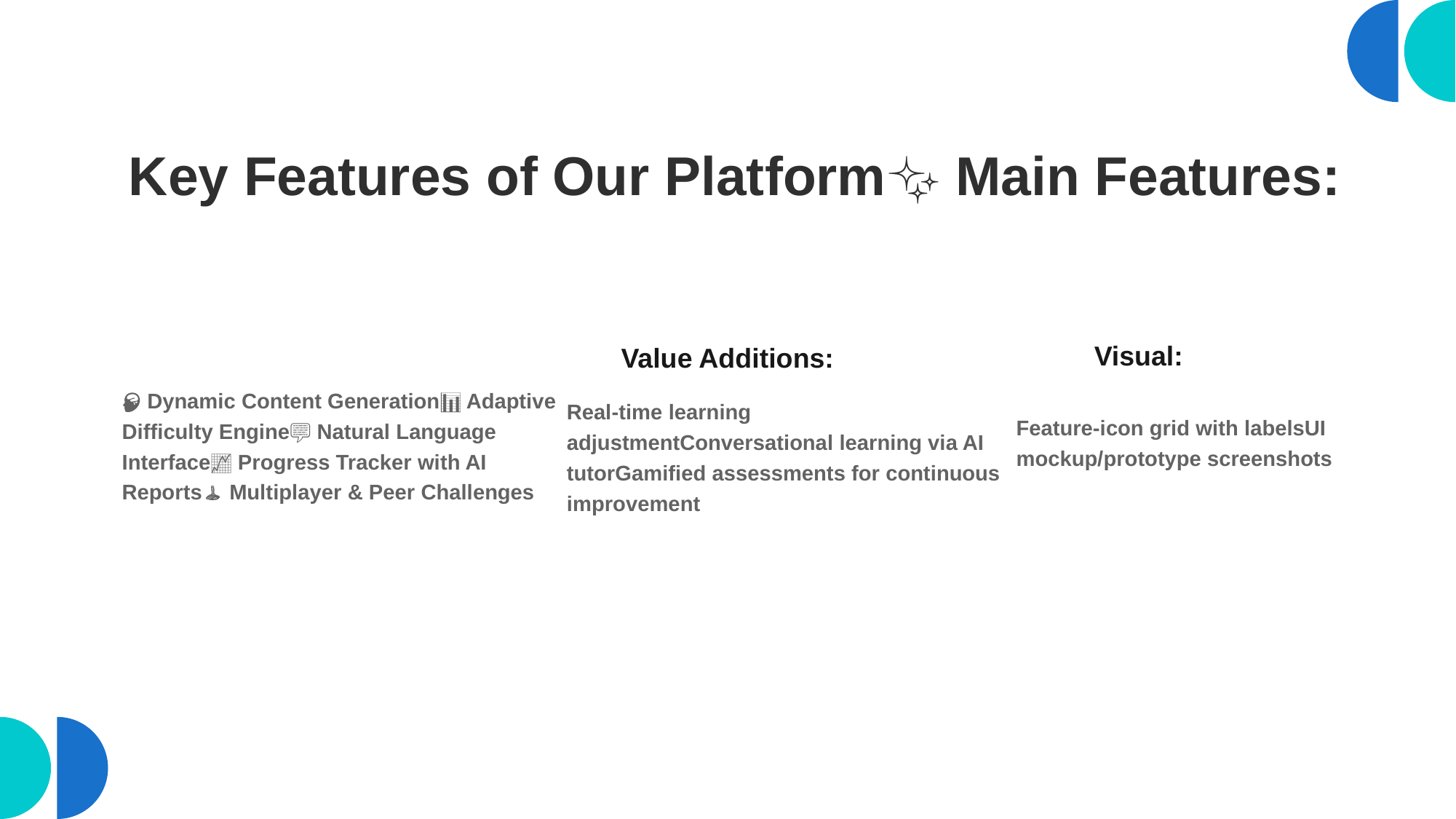

# Key Features of Our Platform✨ Main Features:
Visual:
Value Additions:
🧠 Dynamic Content Generation📊 Adaptive Difficulty Engine💬 Natural Language Interface📈 Progress Tracker with AI Reports🕹 Multiplayer & Peer Challenges
Real-time learning adjustmentConversational learning via AI tutorGamified assessments for continuous improvement
Feature-icon grid with labelsUI mockup/prototype screenshots